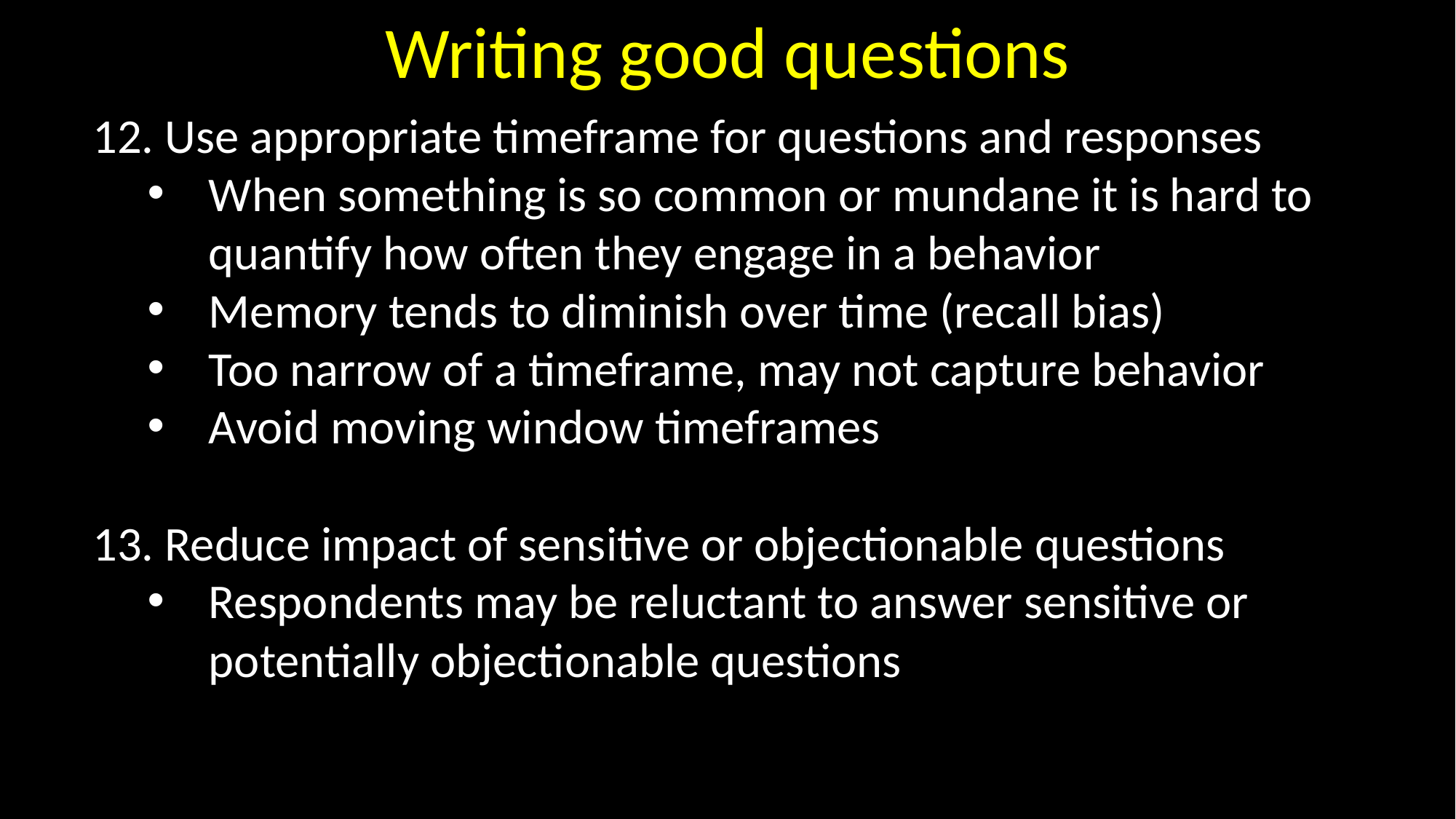

Writing good questions
 Use appropriate timeframe for questions and responses
When something is so common or mundane it is hard to quantify how often they engage in a behavior
Memory tends to diminish over time (recall bias)
Too narrow of a timeframe, may not capture behavior
Avoid moving window timeframes

 Reduce impact of sensitive or objectionable questions
Respondents may be reluctant to answer sensitive or potentially objectionable questions